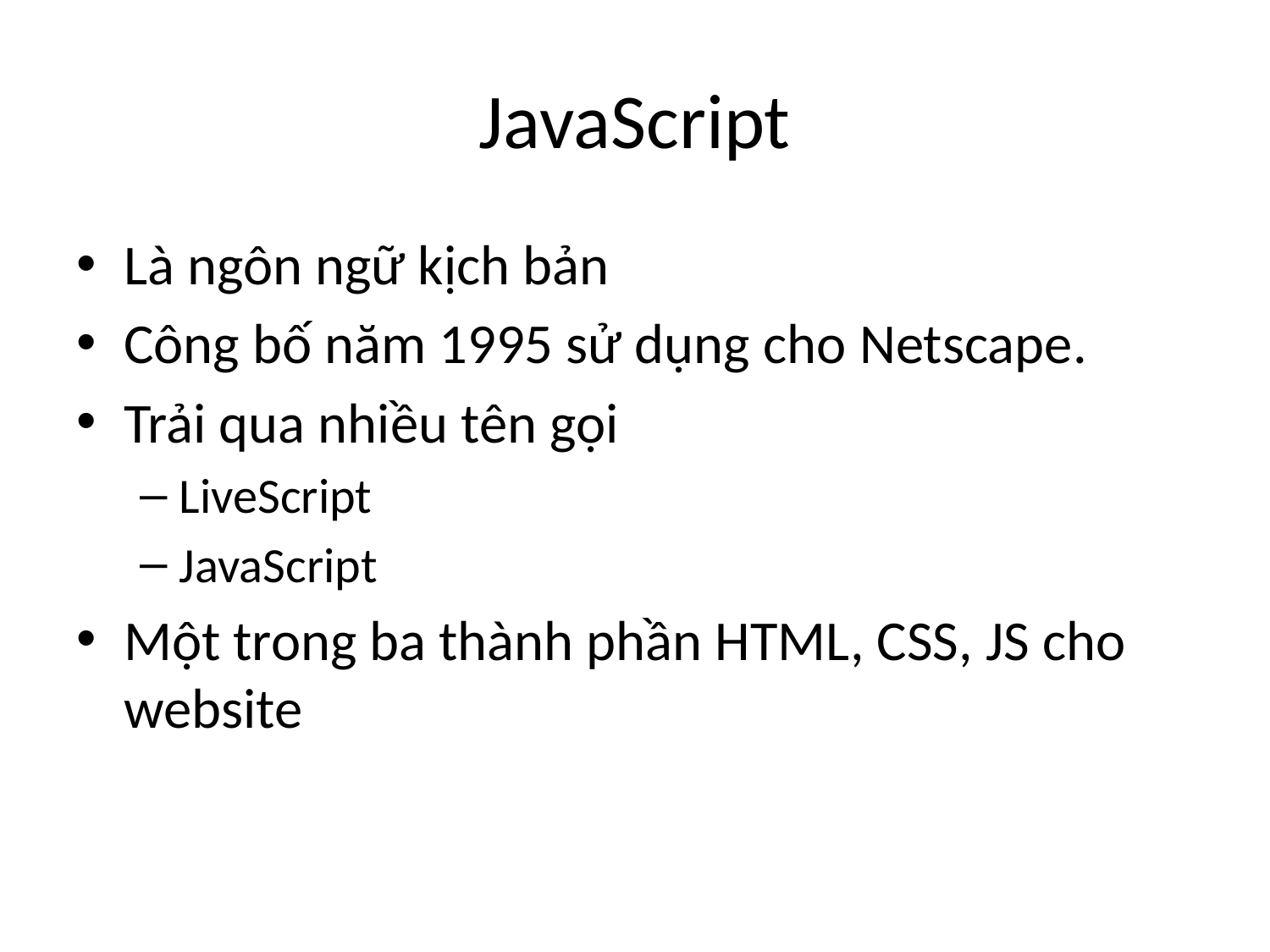

# JavaScript
Là ngôn ngữ kịch bản
Công bố năm 1995 sử dụng cho Netscape.
Trải qua nhiều tên gọi
LiveScript
JavaScript
Một trong ba thành phần HTML, CSS, JS cho website